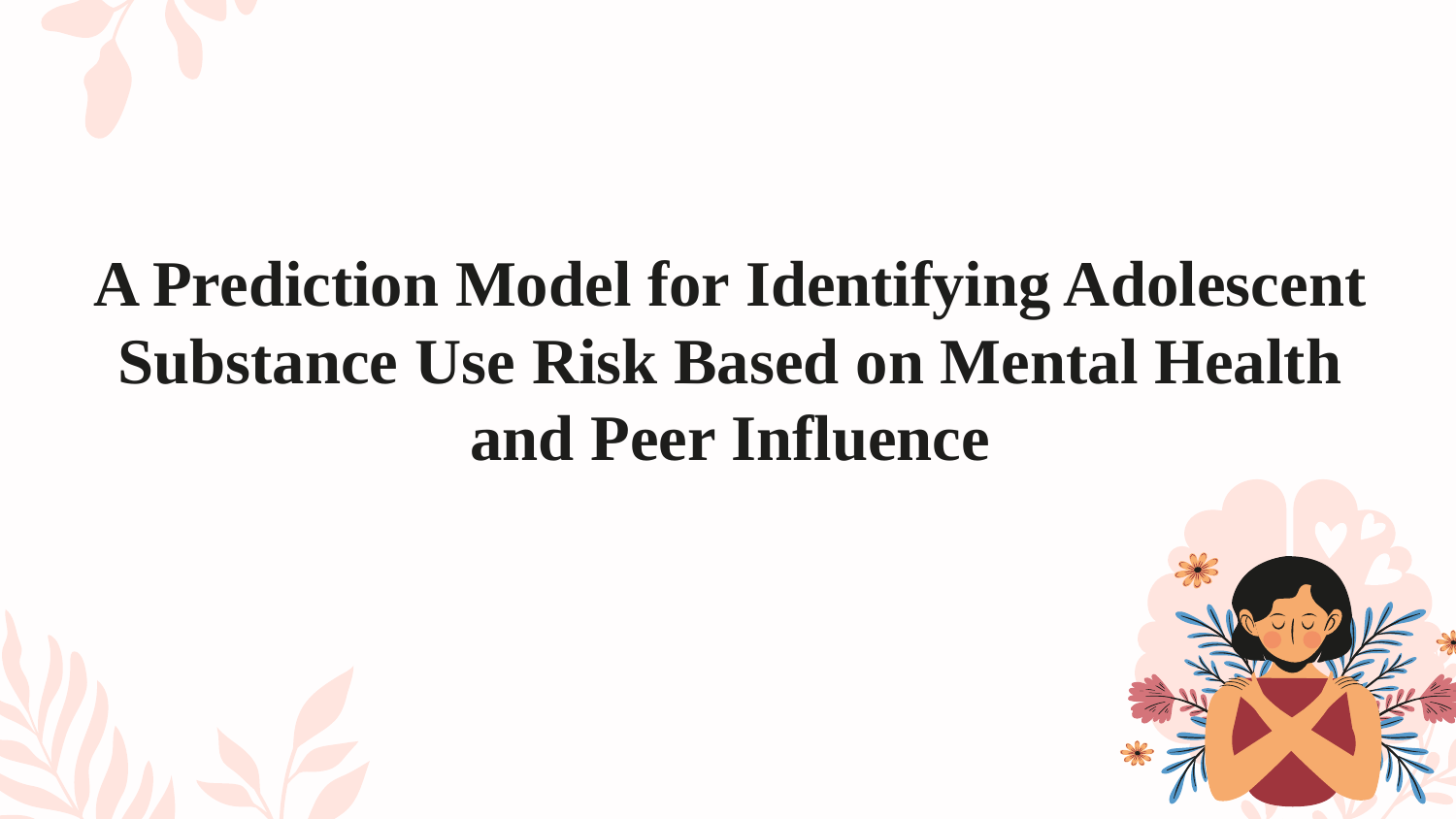

# A Prediction Model for Identifying Adolescent Substance Use Risk Based on Mental Health and Peer Influence